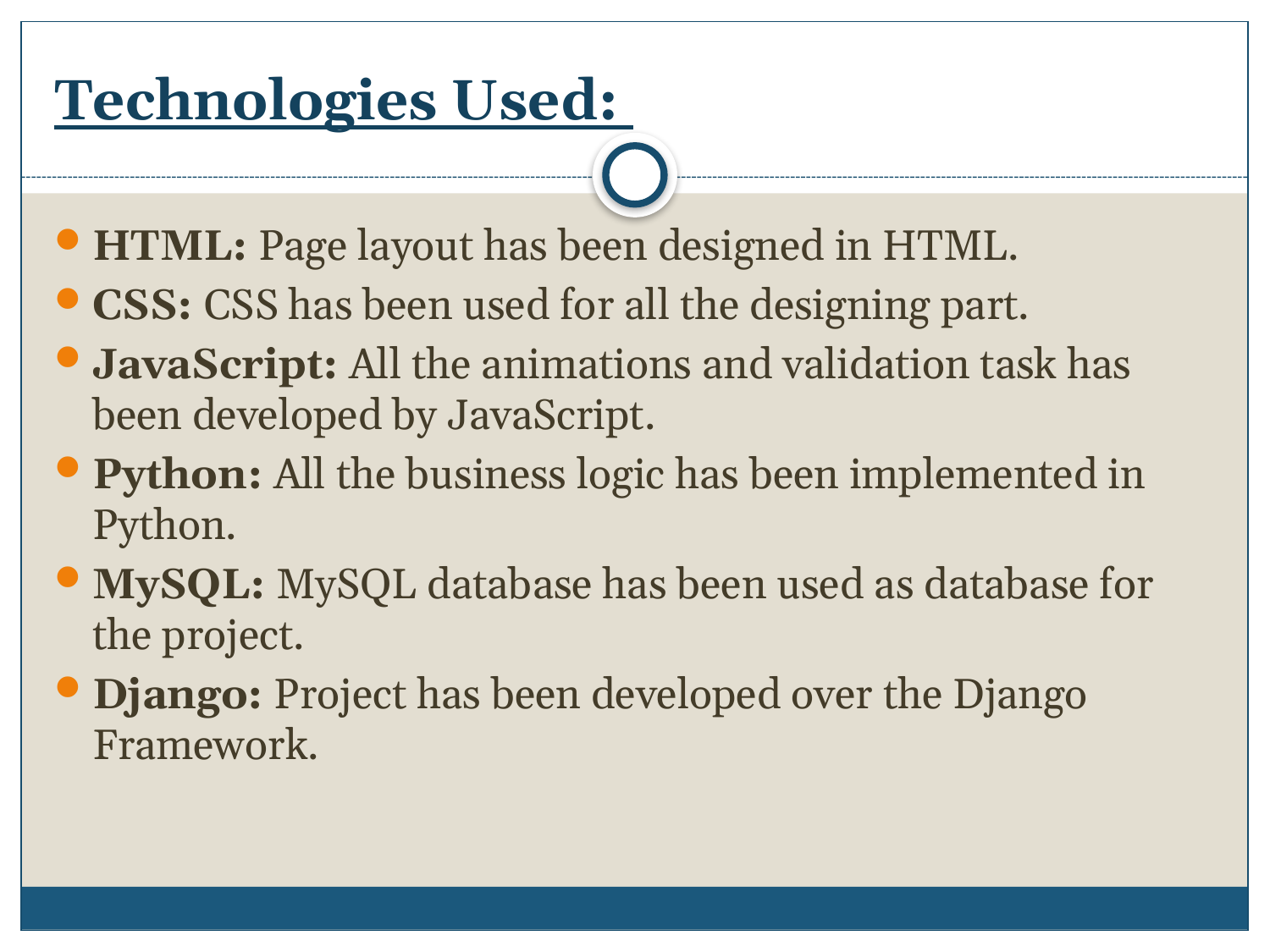

# Technologies Used:
HTML: Page layout has been designed in HTML.
CSS: CSS has been used for all the designing part.
JavaScript: All the animations and validation task has been developed by JavaScript.
Python: All the business logic has been implemented in Python.
MySQL: MySQL database has been used as database for the project.
Django: Project has been developed over the Django Framework.